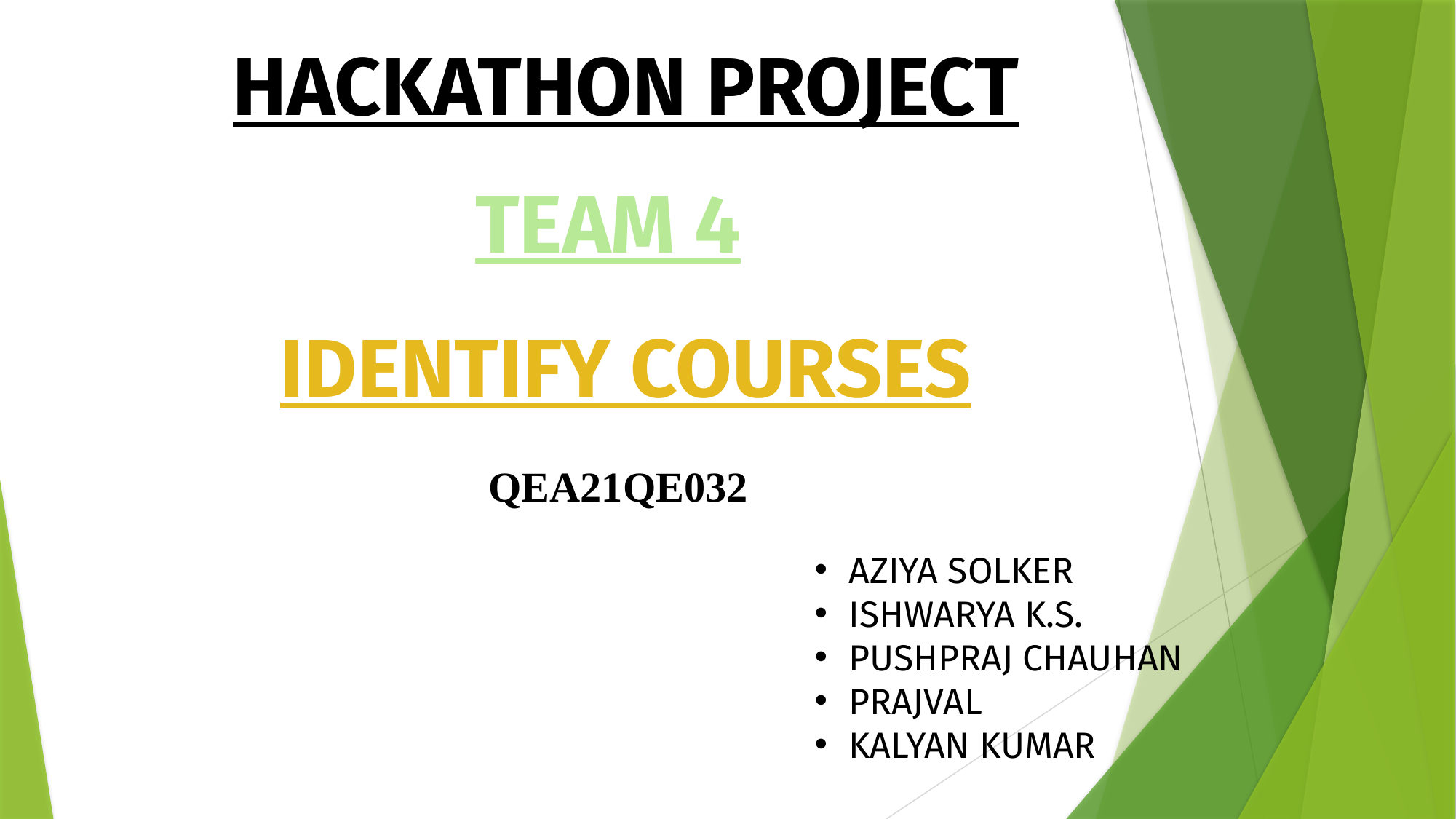

HACKATHON PROJECT
TEAM 4
IDENTIFY COURSES
QEA21QE032
AZIYA SOLKER
ISHWARYA K.S.
PUSHPRAJ CHAUHAN
PRAJVAL
KALYAN KUMAR